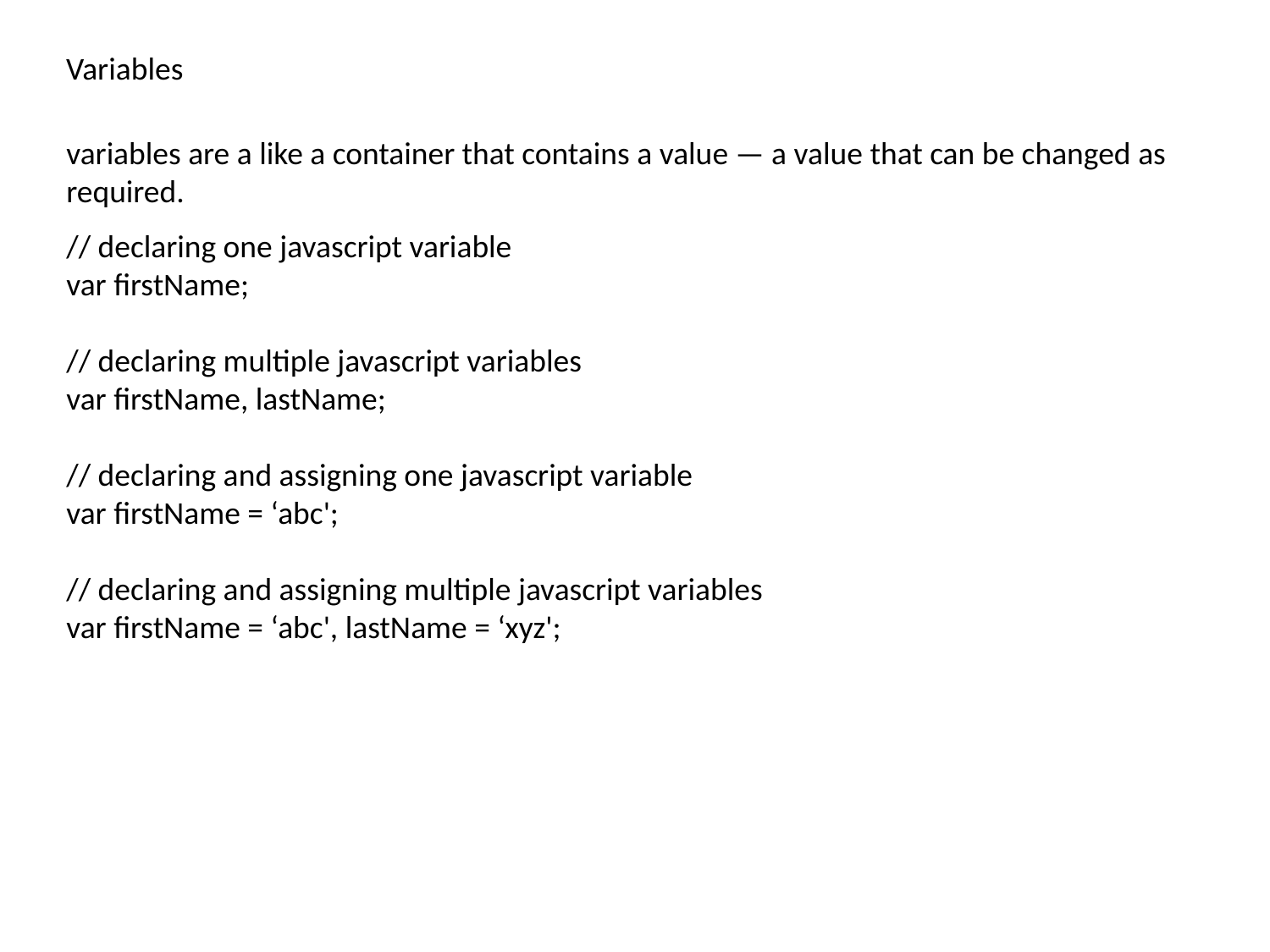

Variables
variables are a like a container that contains a value — a value that can be changed as required.
// declaring one javascript variable
var firstName;

// declaring multiple javascript variables
var firstName, lastName;

// declaring and assigning one javascript variable
var firstName = ‘abc';

// declaring and assigning multiple javascript variables
var firstName = ‘abc', lastName = ‘xyz';